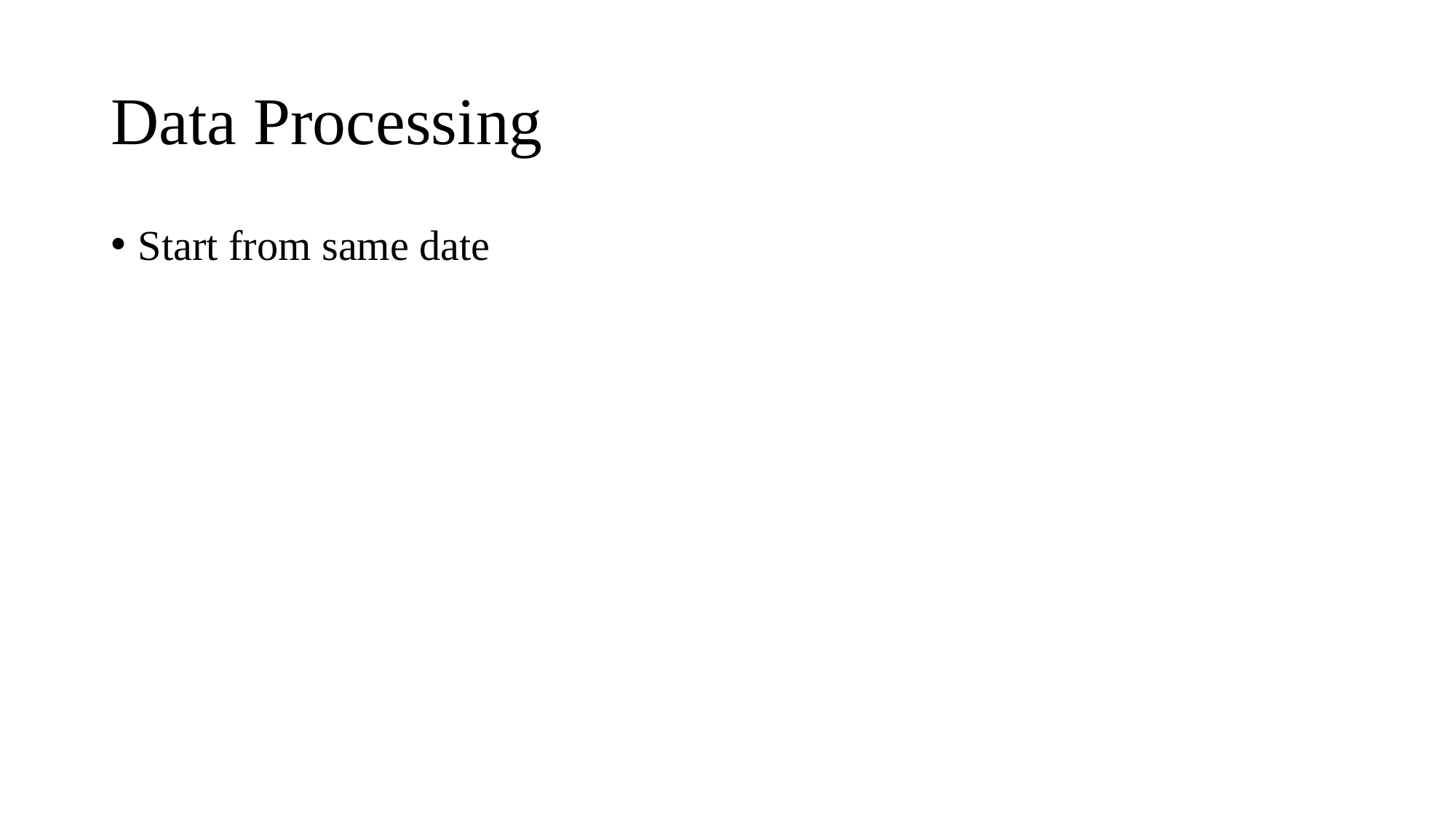

# Data Processing
Start from same date